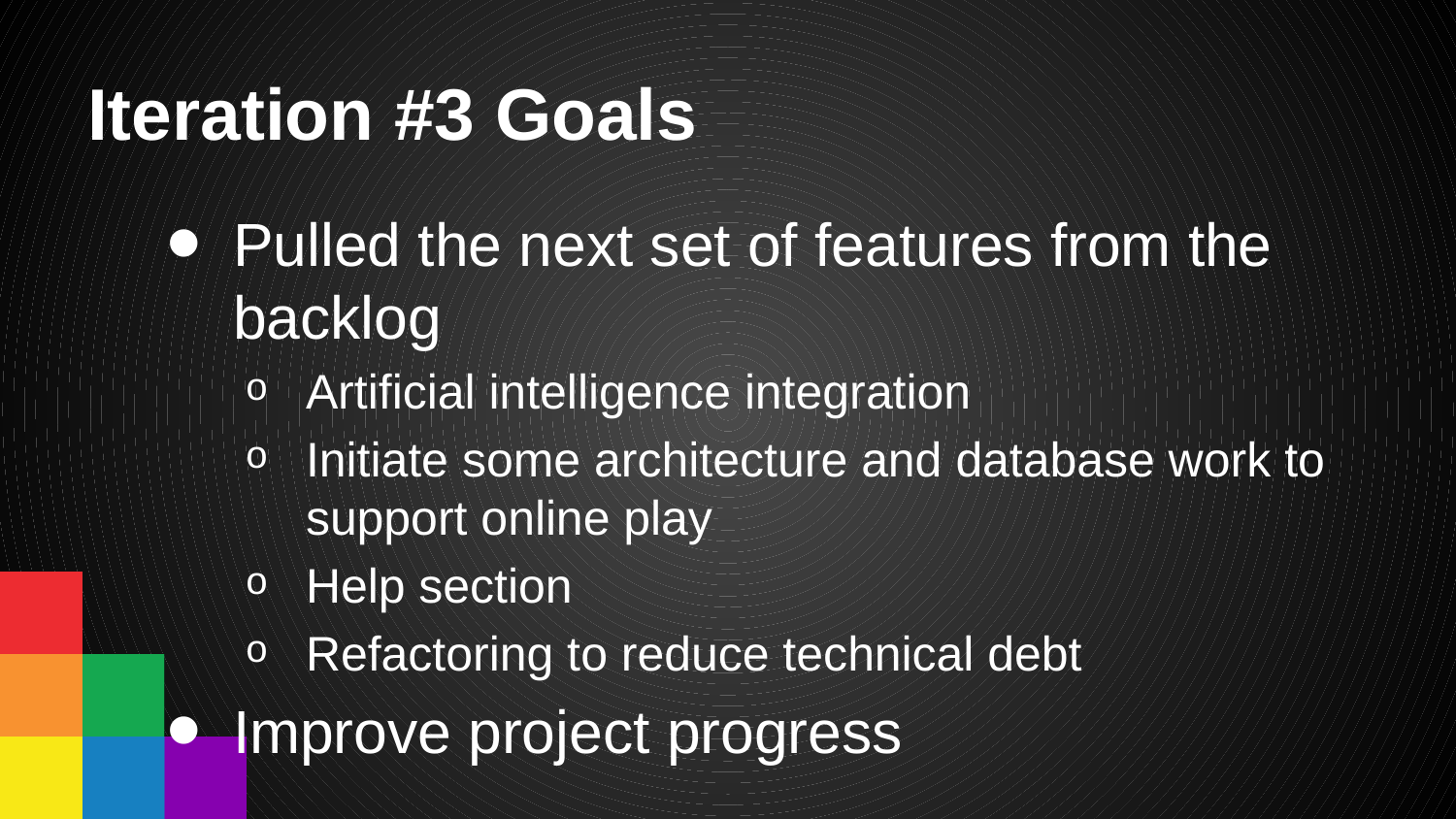

# Iteration #3 Goals
Pulled the next set of features from the backlog
Artificial intelligence integration
Initiate some architecture and database work to support online play
Help section
Refactoring to reduce technical debt
Improve project progress